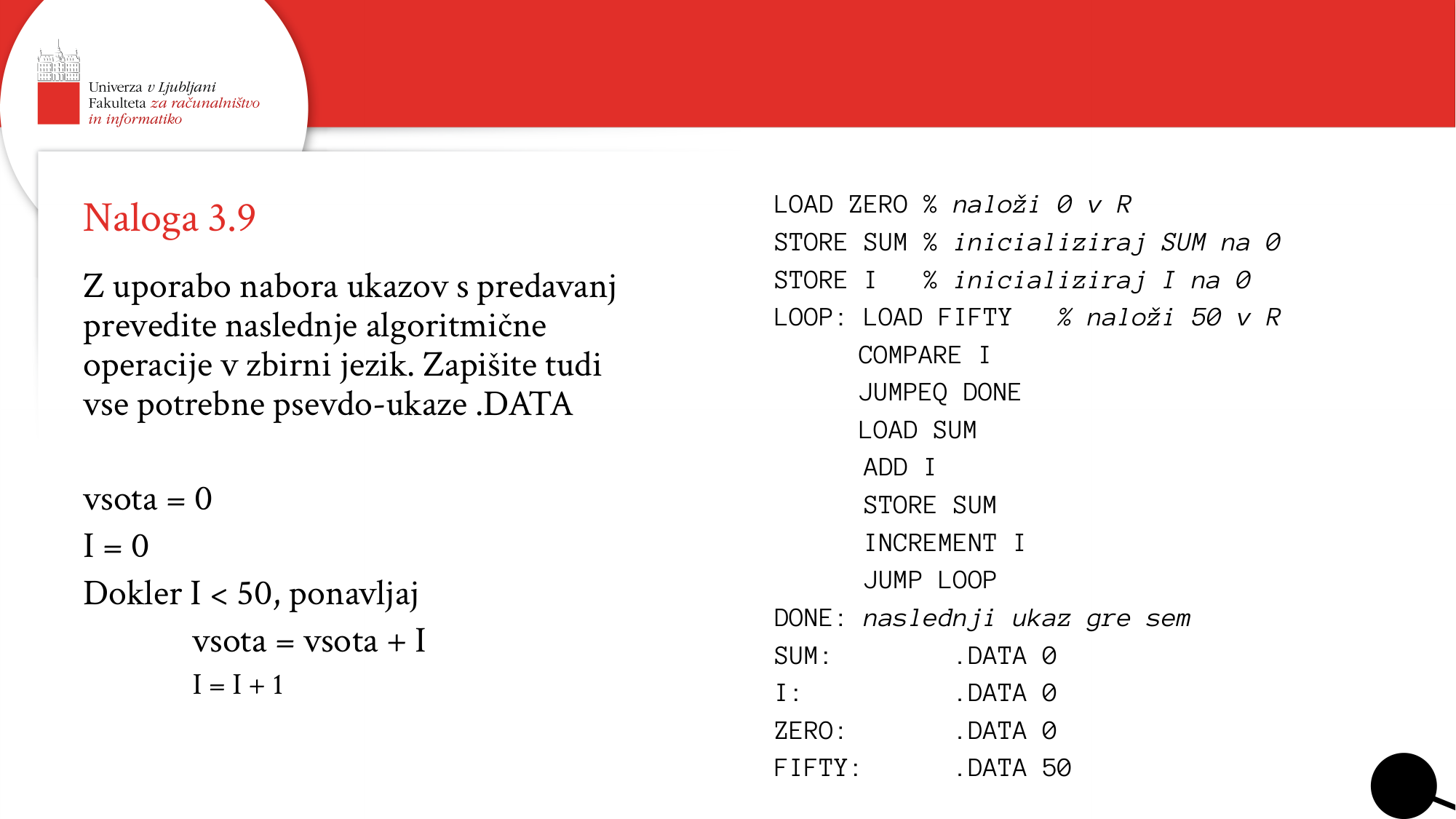

LOAD ZERO % naloži 0 v R
STORE SUM % inicializiraj SUM na 0
STORE I   % inicializiraj I na 0
LOOP: LOAD FIFTY   % naloži 50 v R
  COMPARE I
  JUMPEQ DONE
  LOAD SUM
      ADD I
      STORE SUM
      INCREMENT I
      JUMP LOOP
DONE: naslednji ukaz gre sem
SUM:        .DATA 0
I:          .DATA 0
ZERO:       .DATA 0
FIFTY:      .DATA 50
# Naloga 3.9
Z uporabo nabora ukazov s predavanj prevedite naslednje algoritmične operacije v zbirni jezik. Zapišite tudi vse potrebne psevdo-ukaze .DATA

vsota = 0
I = 0
Dokler I < 50, ponavljaj
	vsota = vsota + I
	I = I + 1